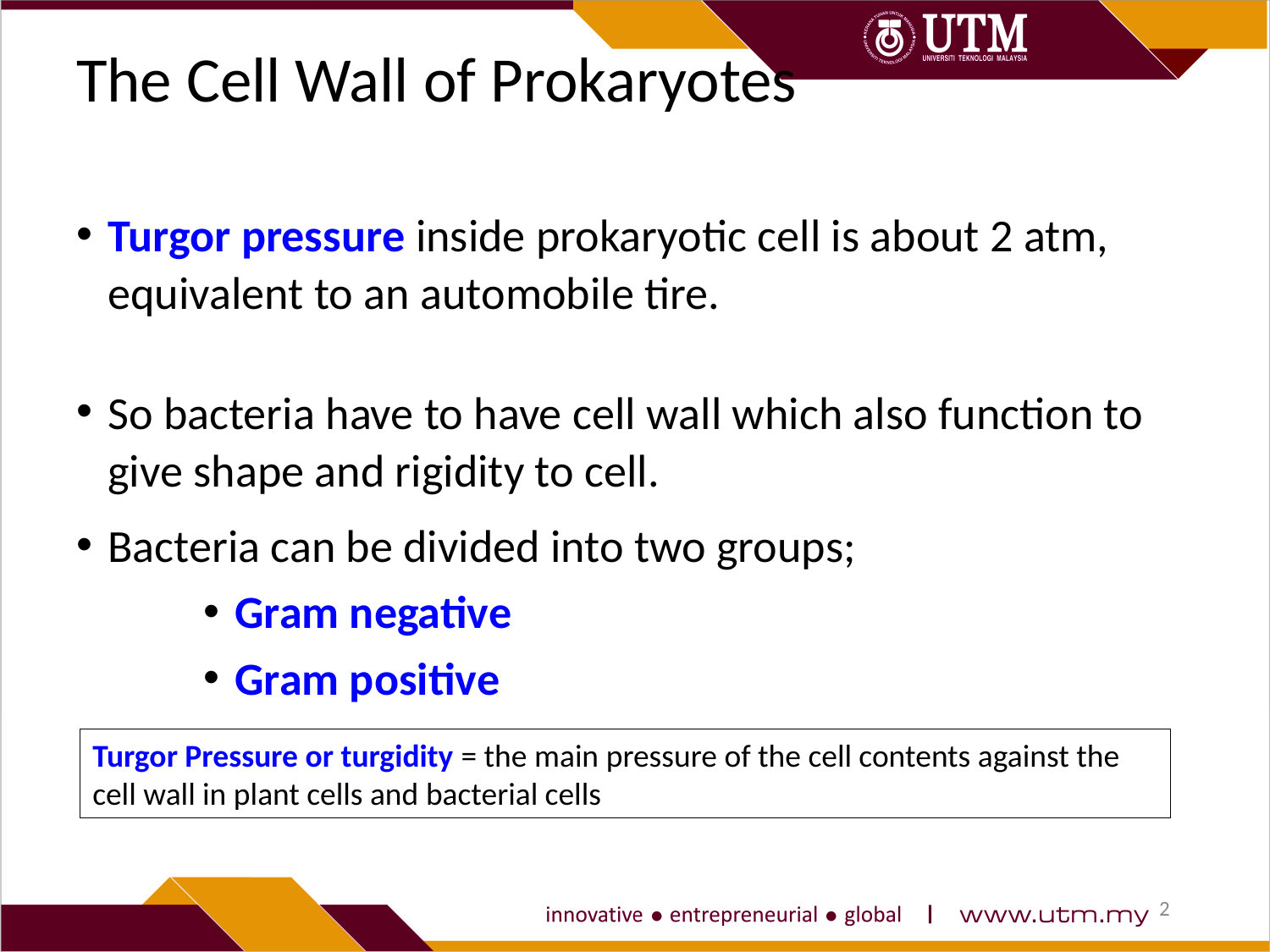

# The Cell Wall of Prokaryotes
Turgor pressure inside prokaryotic cell is about 2 atm, equivalent to an automobile tire.

So bacteria have to have cell wall which also function to give shape and rigidity to cell.
Bacteria can be divided into two groups;
Gram negative
Gram positive

Turgor Pressure or turgidity = the main pressure of the cell contents against the cell wall in plant cells and bacterial cells
2